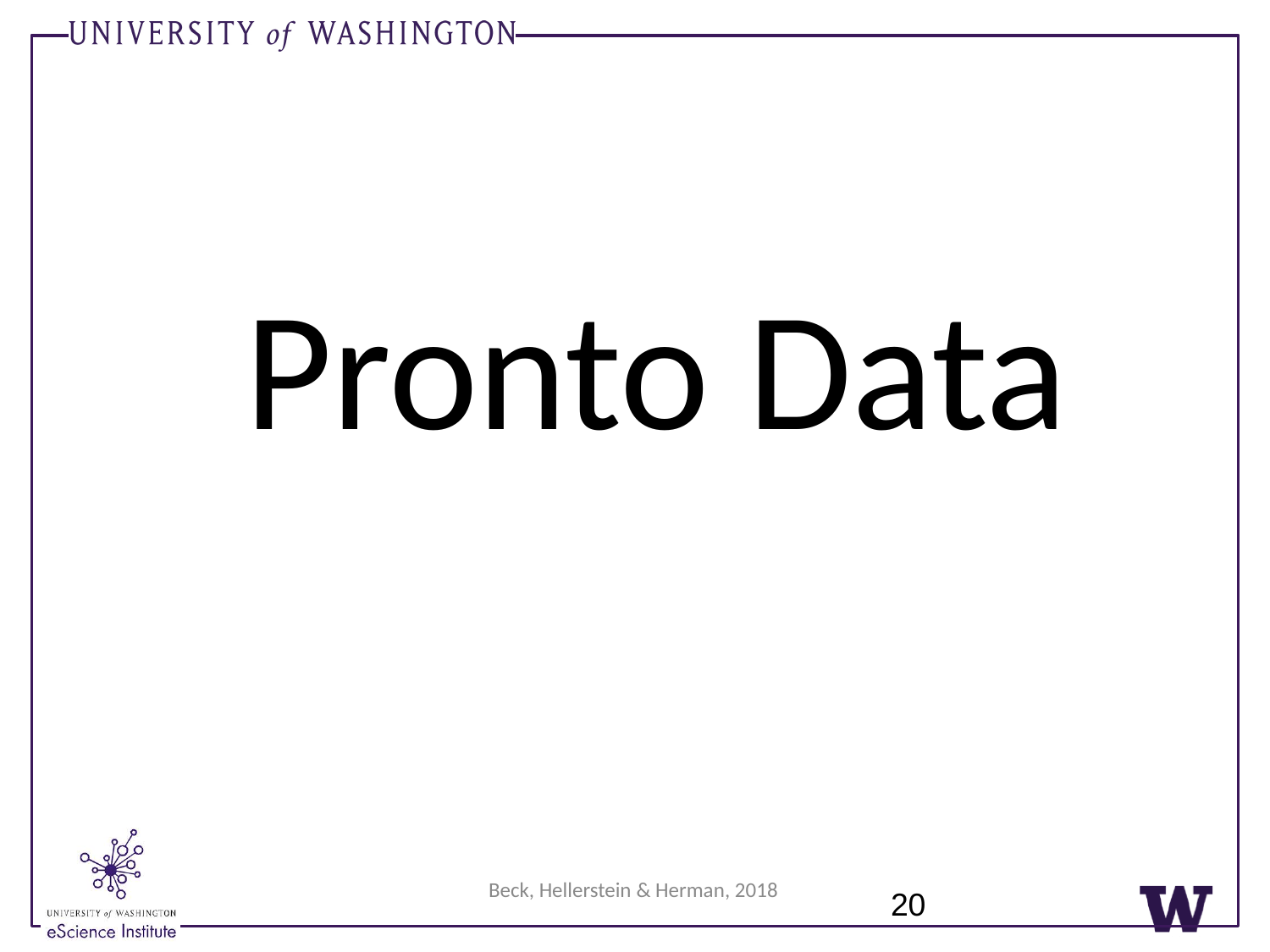

Pronto Data
Beck, Hellerstein & Herman, 2018
20